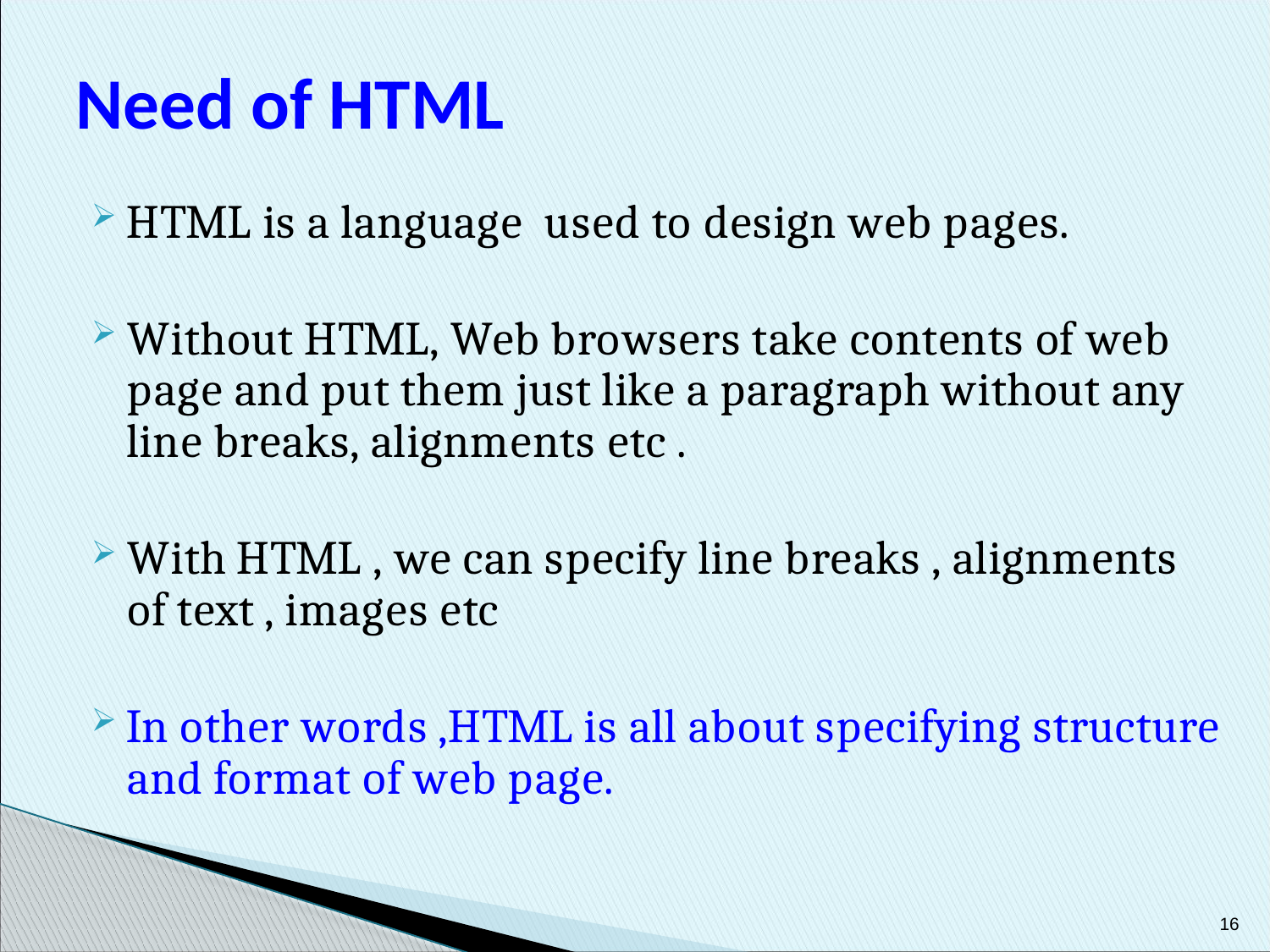

# Need of HTML
HTML is a language  used to design web pages.

Without HTML, Web browsers take contents of web page and put them just like a paragraph without any line breaks, alignments etc .

With HTML , we can specify line breaks , alignments of text , images etc

In other words ,HTML is all about specifying structure and format of web page.

16